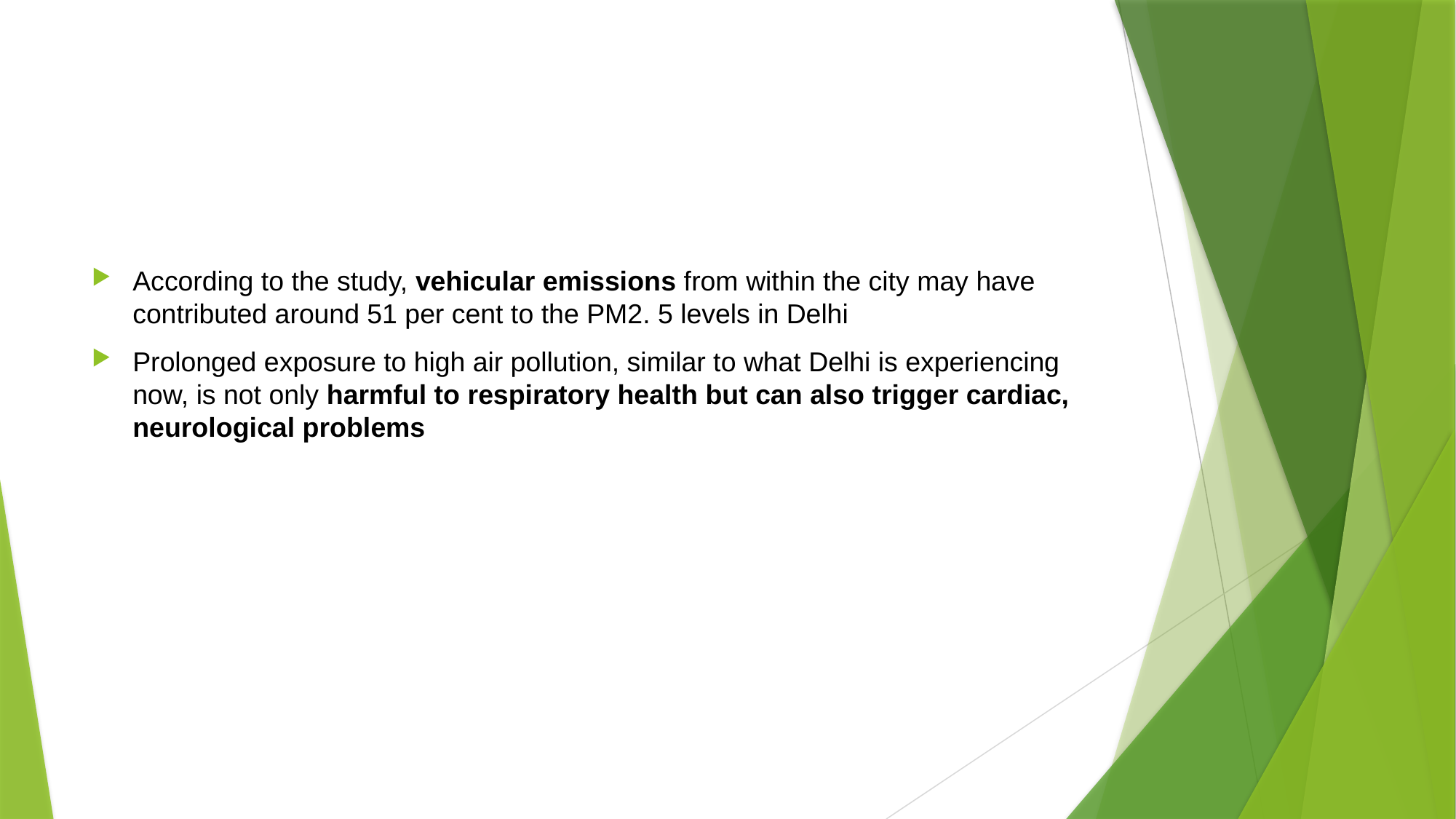

#
According to the study, vehicular emissions from within the city may have contributed around 51 per cent to the PM2. 5 levels in Delhi
Prolonged exposure to high air pollution, similar to what Delhi is experiencing now, is not only harmful to respiratory health but can also trigger cardiac, neurological problems